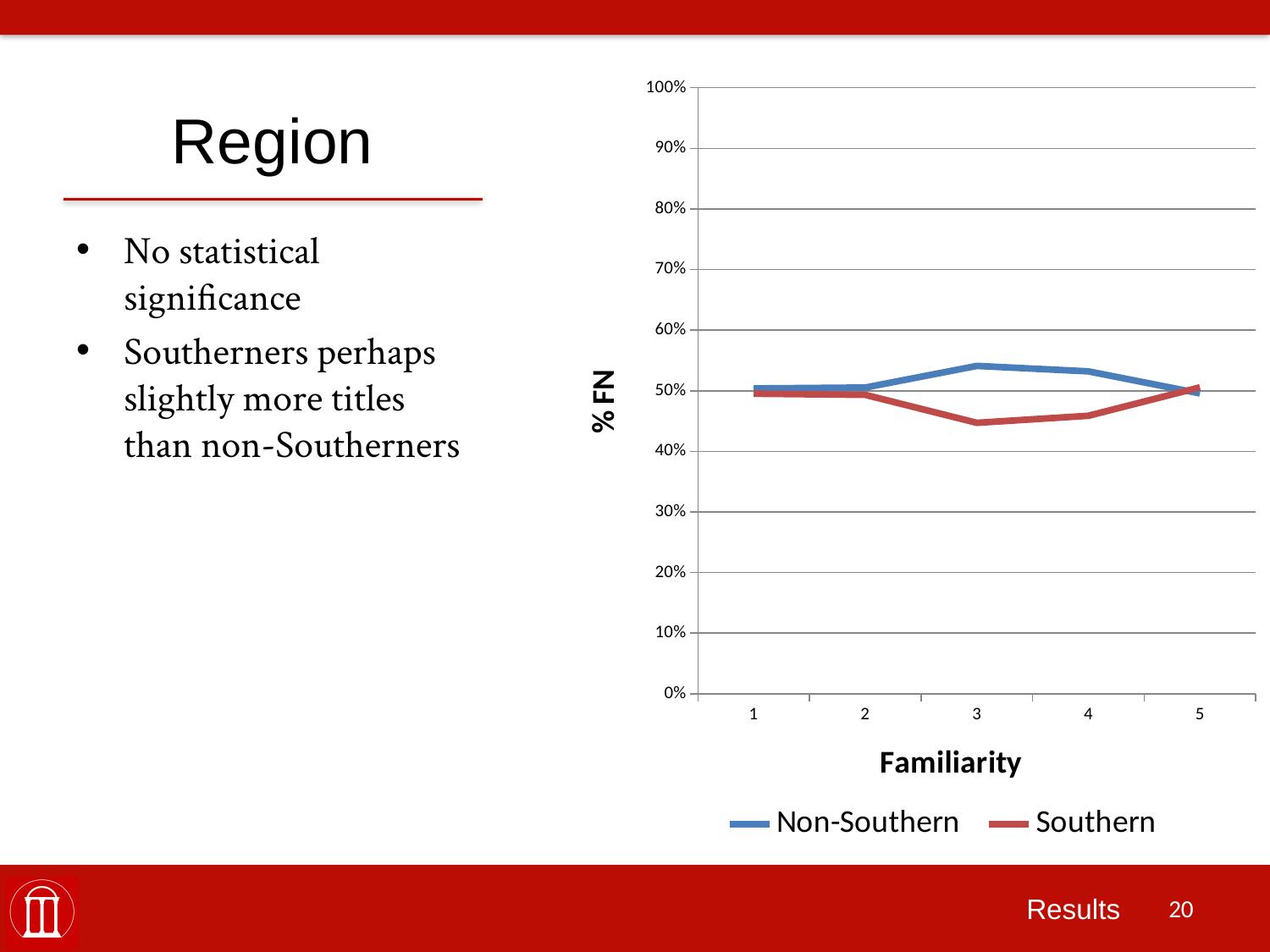

# Region

### Chart

| Category | Non-Southern | Southern |
|---|---|---|
| 1.0 | 0.503753811194295 | 0.495152405888746 |
| 2.0 | 0.505256635154795 | 0.493211690119066 |
| 3.0 | 0.541018290235652 | 0.44702982864396 |
| 4.0 | 0.532012532623062 | 0.458659677698839 |
| 5.0 | 0.495641591006339 | 0.505628359200435 |
No statistical significance
Southerners perhaps slightly more titles than non-Southerners

Results
20